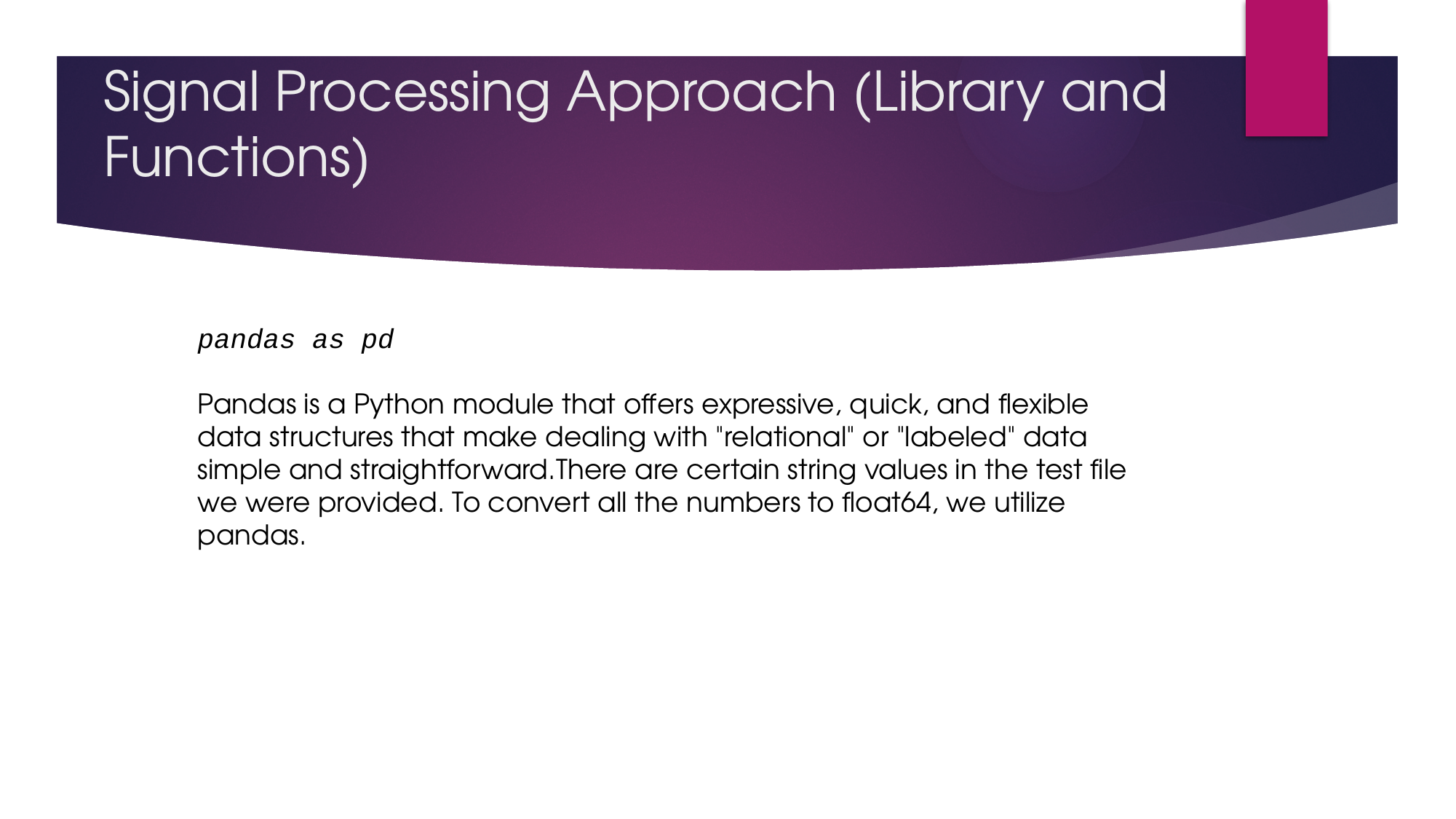

# Signal Processing Approach (Library and Functions)
pandas as pd

Pandas is a Python module that offers expressive, quick, and flexible data structures that make dealing with "relational" or "labeled" data simple and straightforward.There are certain string values in the test file we were provided. To convert all the numbers to float64, we utilize pandas.